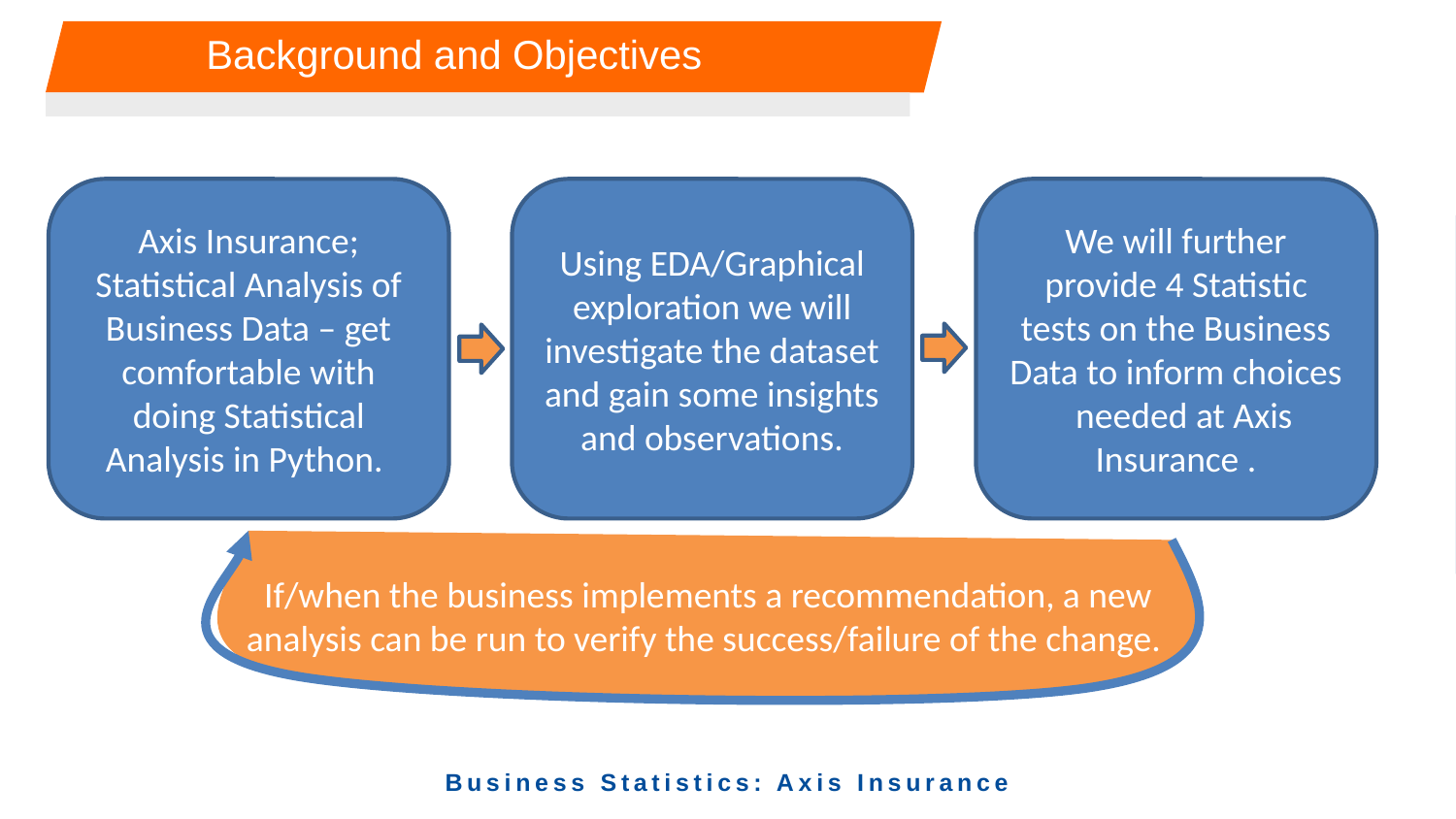

# Background and Objectives
Axis Insurance; Statistical Analysis of Business Data – get comfortable with doing Statistical Analysis in Python.
Using EDA/Graphical exploration we will investigate the dataset and gain some insights and observations.
We will further provide 4 Statistic tests on the Business Data to inform choices   needed at Axis Insurance .

If/when the business implements a recommendation, a new analysis can be run to verify the success/failure of the change.